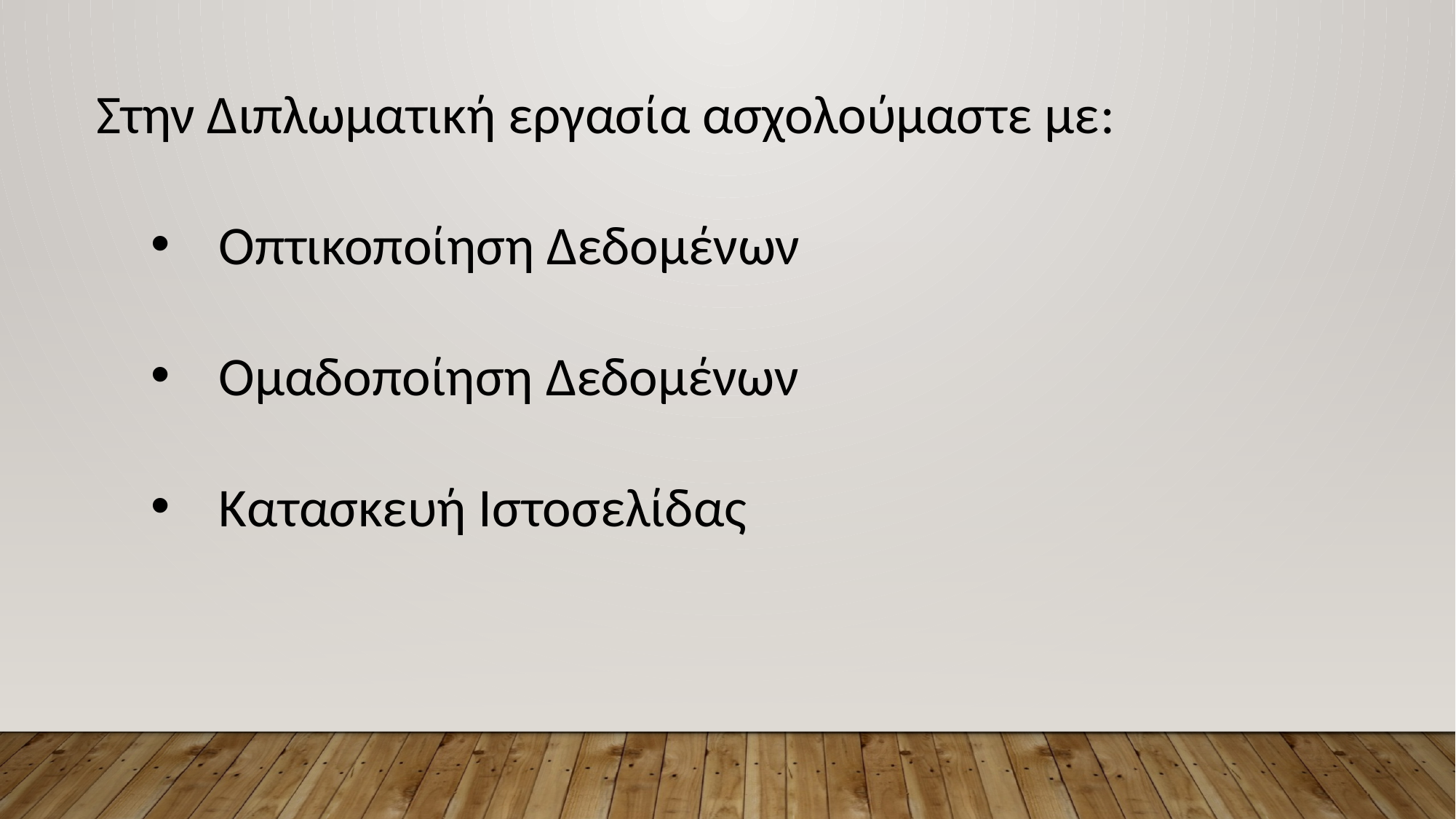

Στην Διπλωματική εργασία ασχολούμαστε με:

Οπτικοποίηση Δεδομένων

Ομαδοποίηση Δεδομένων

Κατασκευή Ιστοσελίδας